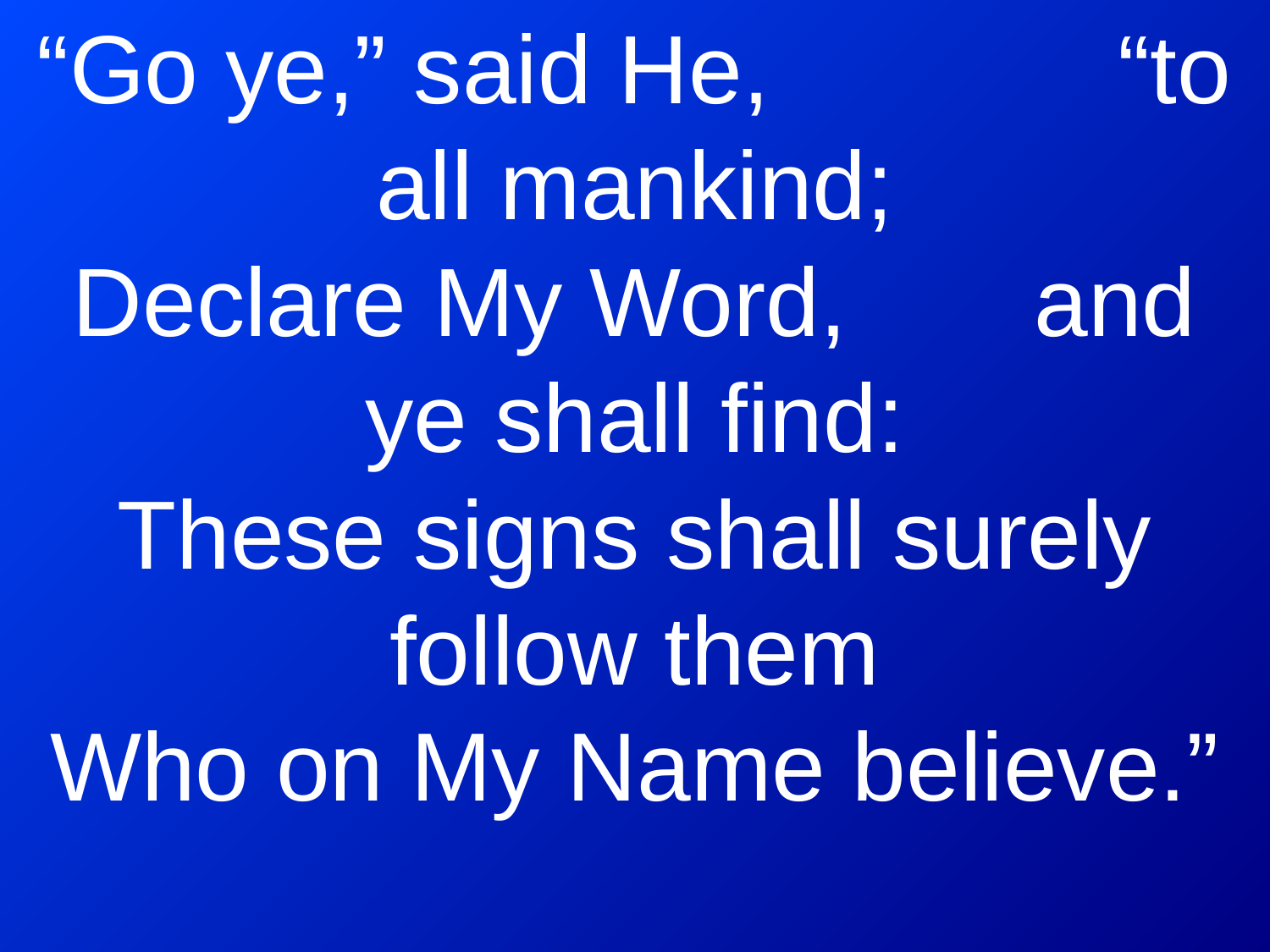

“Go ye,” said He,             “to all mankind;
Declare My Word,       and ye shall find:
These signs shall surely follow them
Who on My Name believe.”